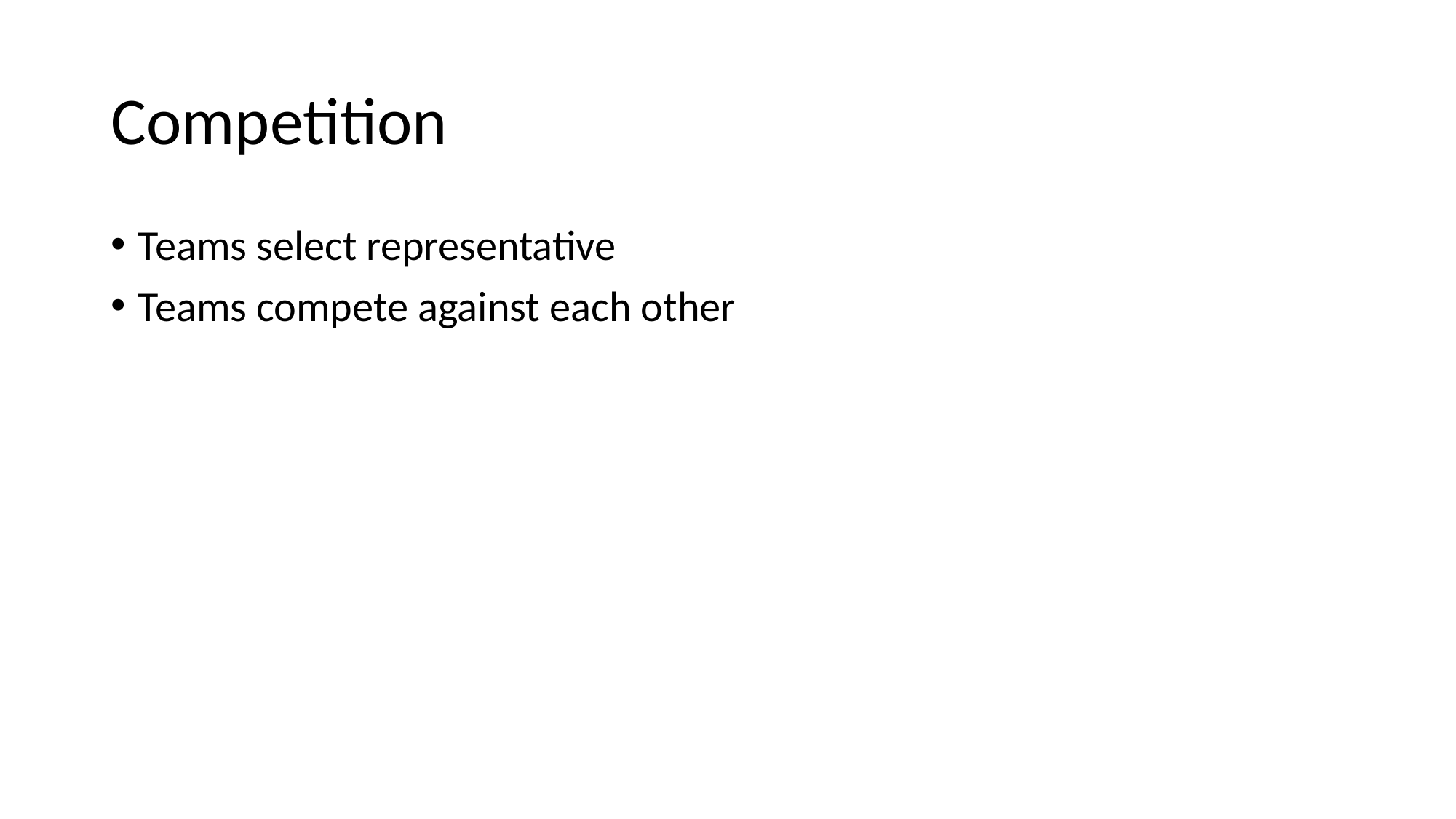

# Competition
Teams select representative
Teams compete against each other